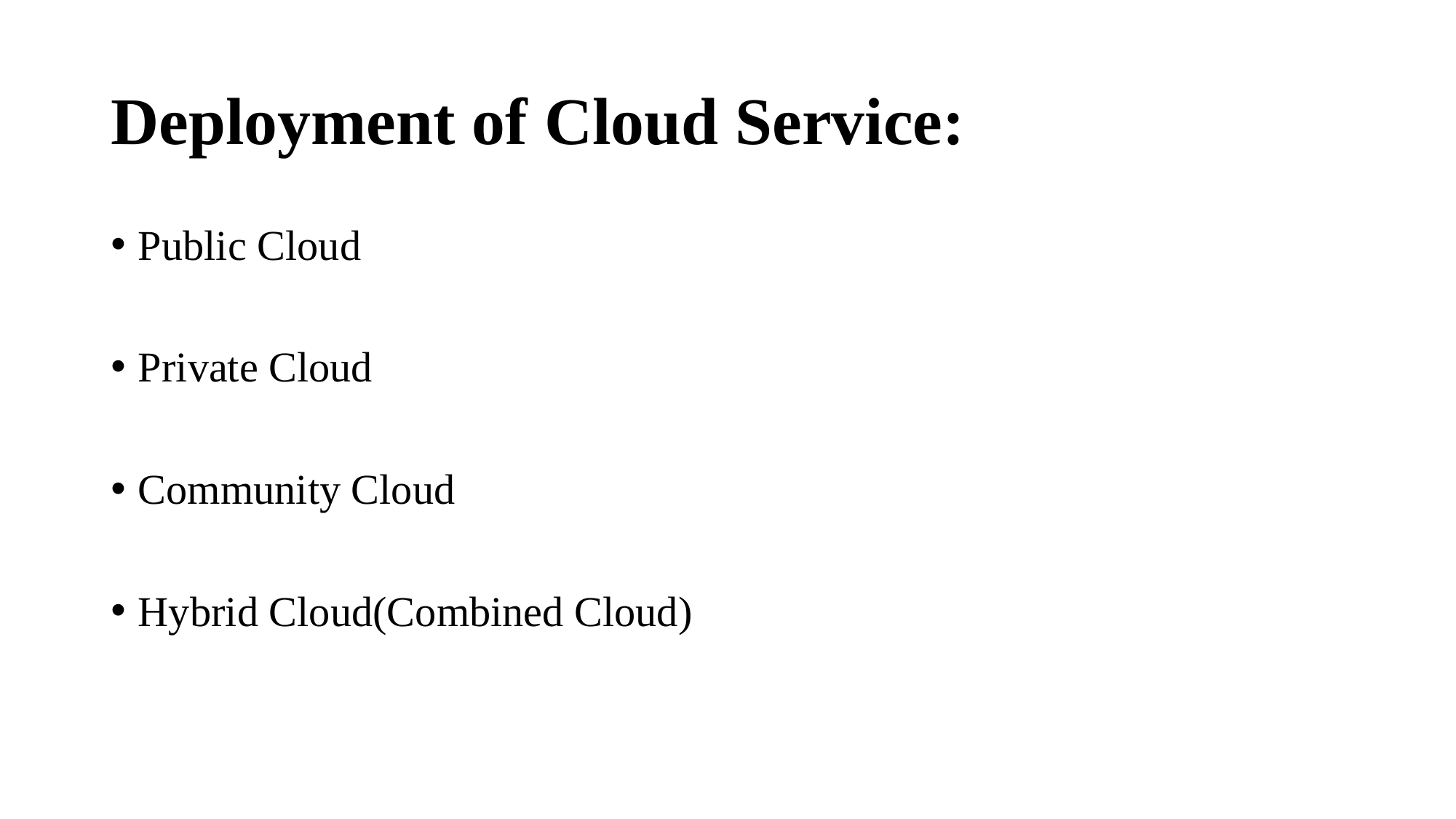

# Deployment of Cloud Service:
Public Cloud

Private Cloud

Community Cloud

Hybrid Cloud(Combined Cloud)